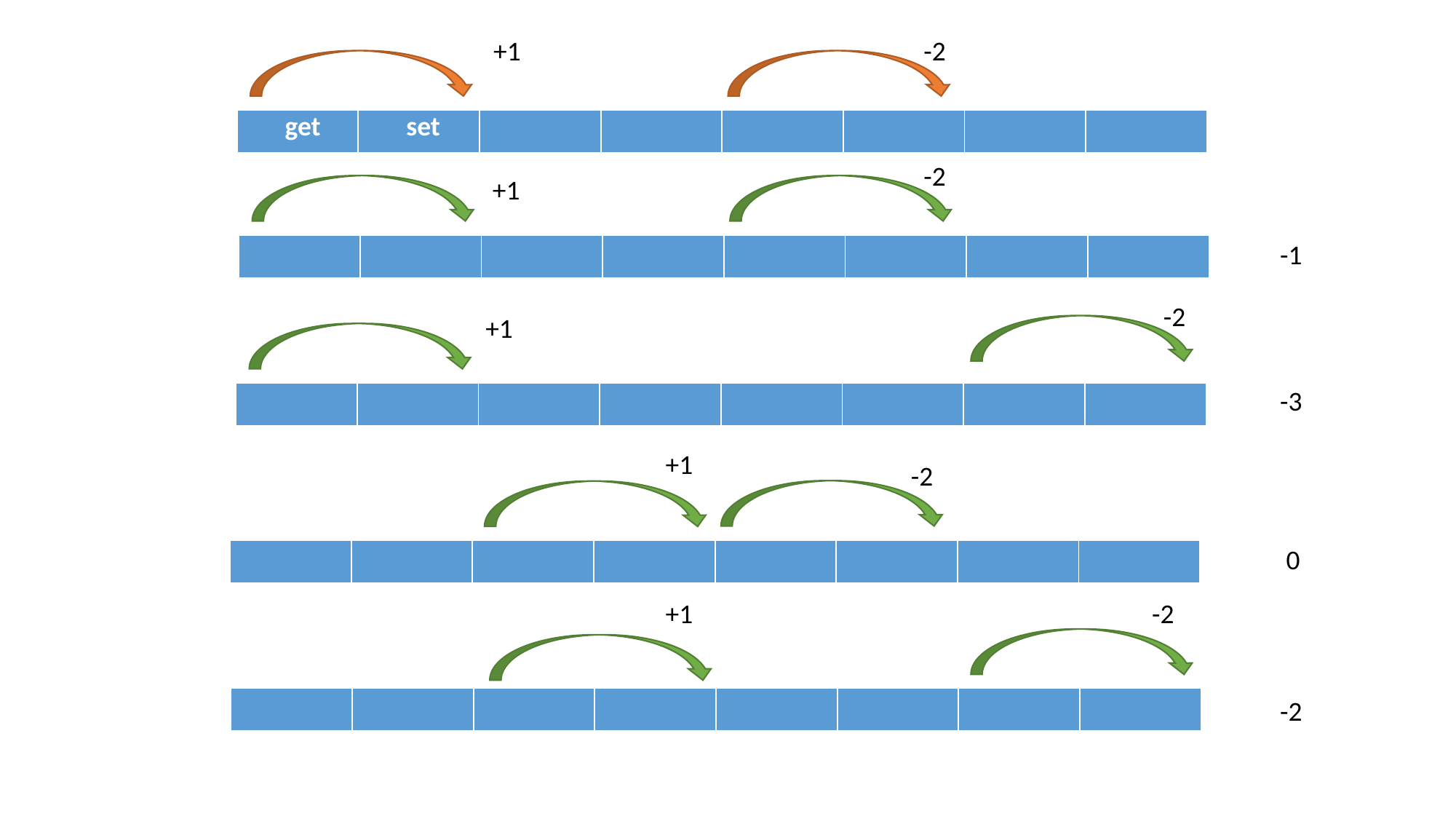

+1
-2

| get | set |  |  |  |  |  |  |
| --- | --- | --- | --- | --- | --- | --- | --- |
-2
+1

-1
|  |  |  |  |  |  |  |  |
| --- | --- | --- | --- | --- | --- | --- | --- |
-2
+1

-3
|  |  |  |  |  |  |  |  |
| --- | --- | --- | --- | --- | --- | --- | --- |
+1
-2

 0
|  |  |  |  |  |  |  |  |
| --- | --- | --- | --- | --- | --- | --- | --- |
+1
-2

|  |  |  |  |  |  |  |  |
| --- | --- | --- | --- | --- | --- | --- | --- |
-2